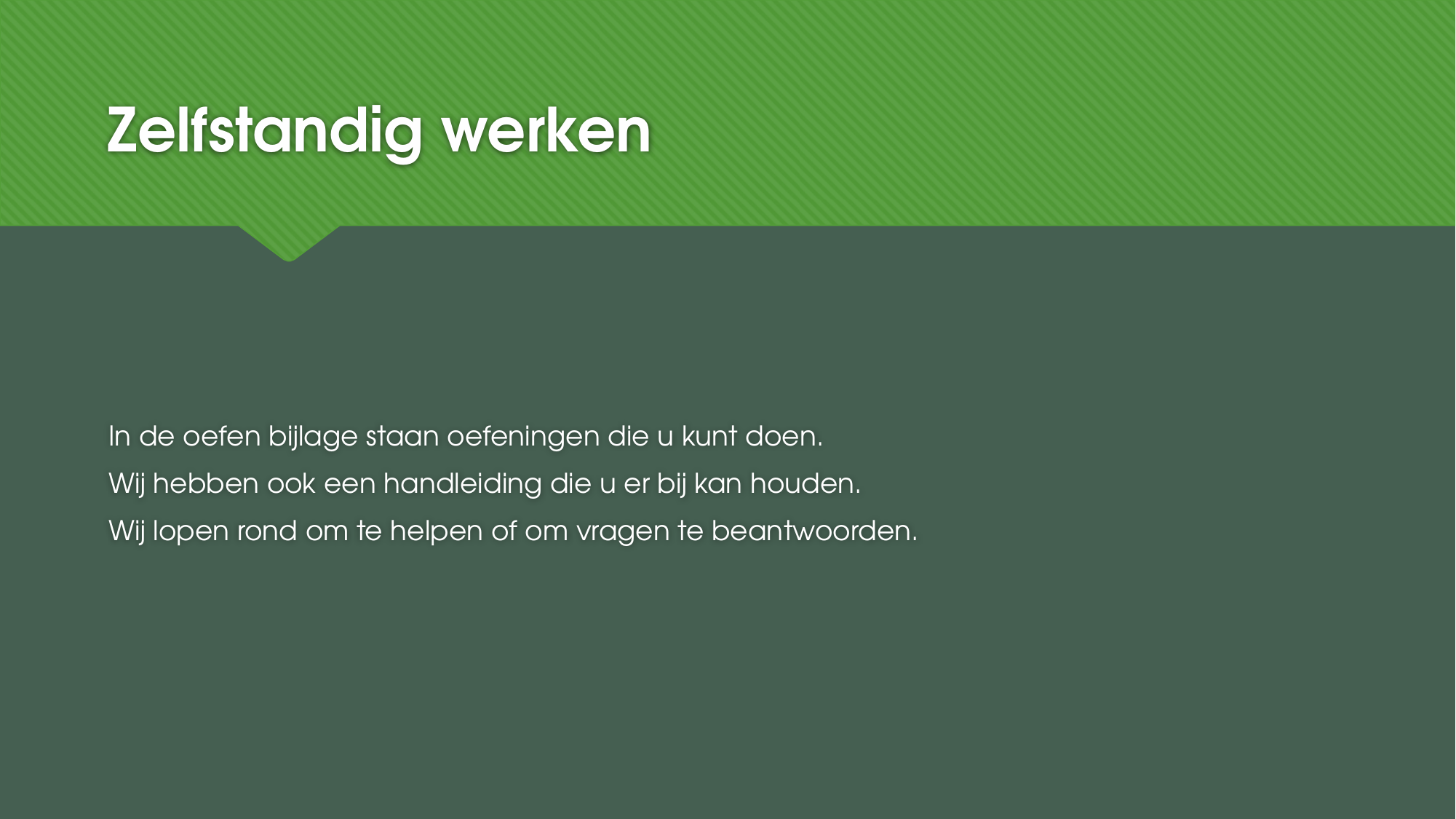

# Zelfstandig werken
In de oefen bijlage staan oefeningen die u kunt doen.
Wij hebben ook een handleiding die u er bij kan houden.
Wij lopen rond om te helpen of om vragen te beantwoorden.